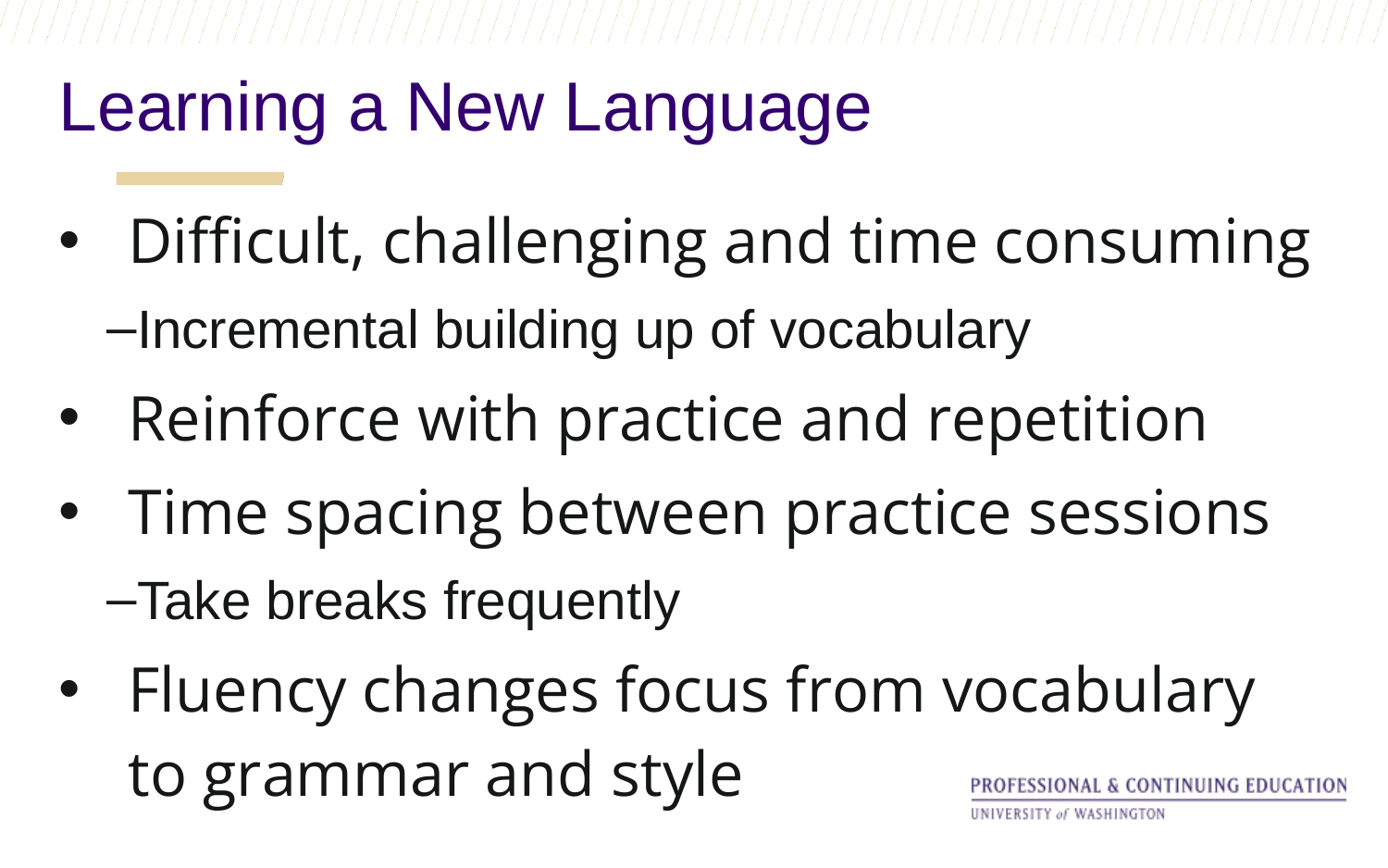

Learning a New Language
Difficult, challenging and time consuming
Incremental building up of vocabulary
Reinforce with practice and repetition
Time spacing between practice sessions
Take breaks frequently
Fluency changes focus from vocabulary
to grammar and style